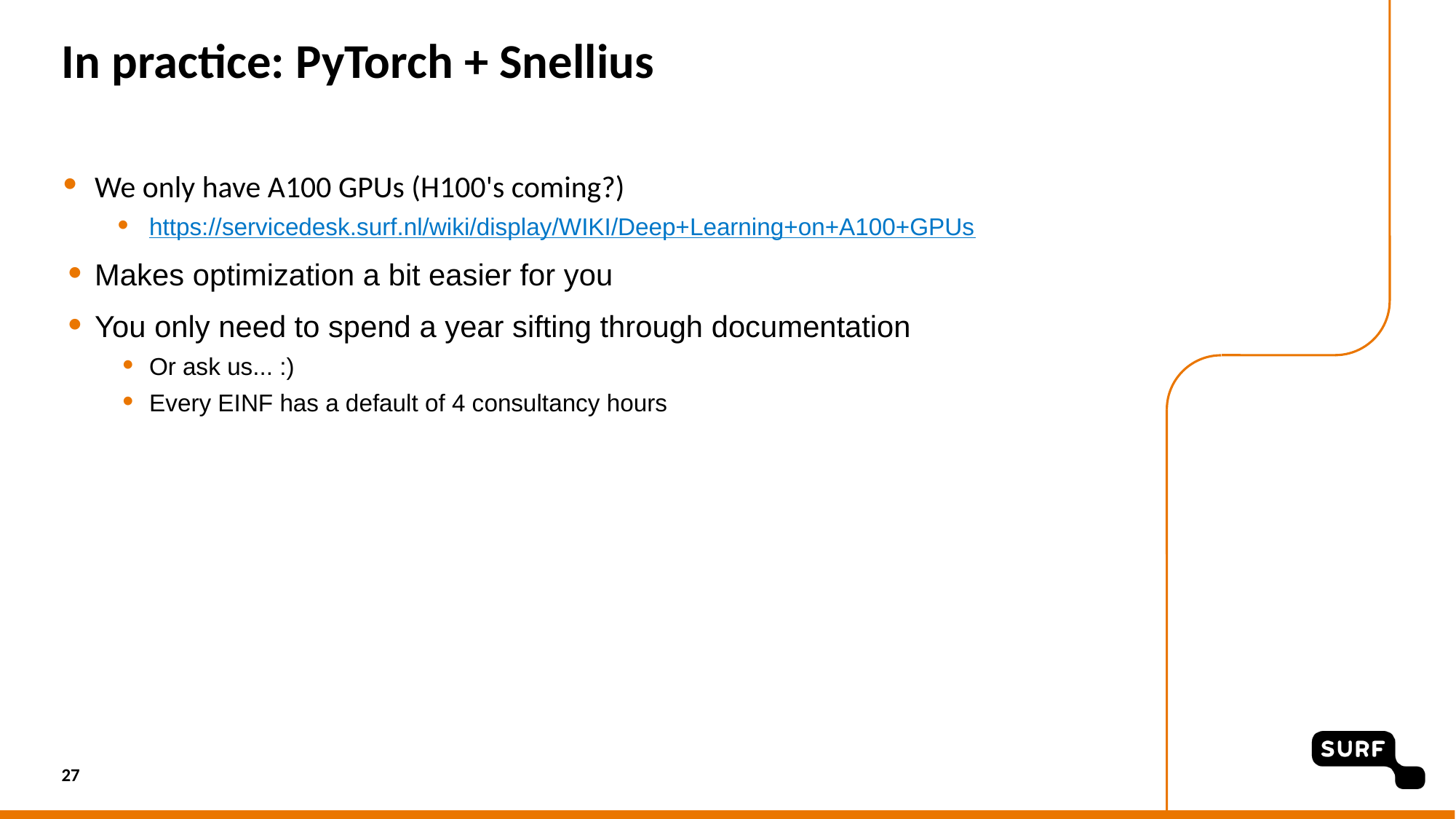

# In practice: PyTorch + Snellius
We only have A100 GPUs (H100's coming?)
https://servicedesk.surf.nl/wiki/display/WIKI/Deep+Learning+on+A100+GPUs
Makes optimization a bit easier for you
You only need to spend a year sifting through documentation
Or ask us... :)
Every EINF has a default of 4 consultancy hours

27